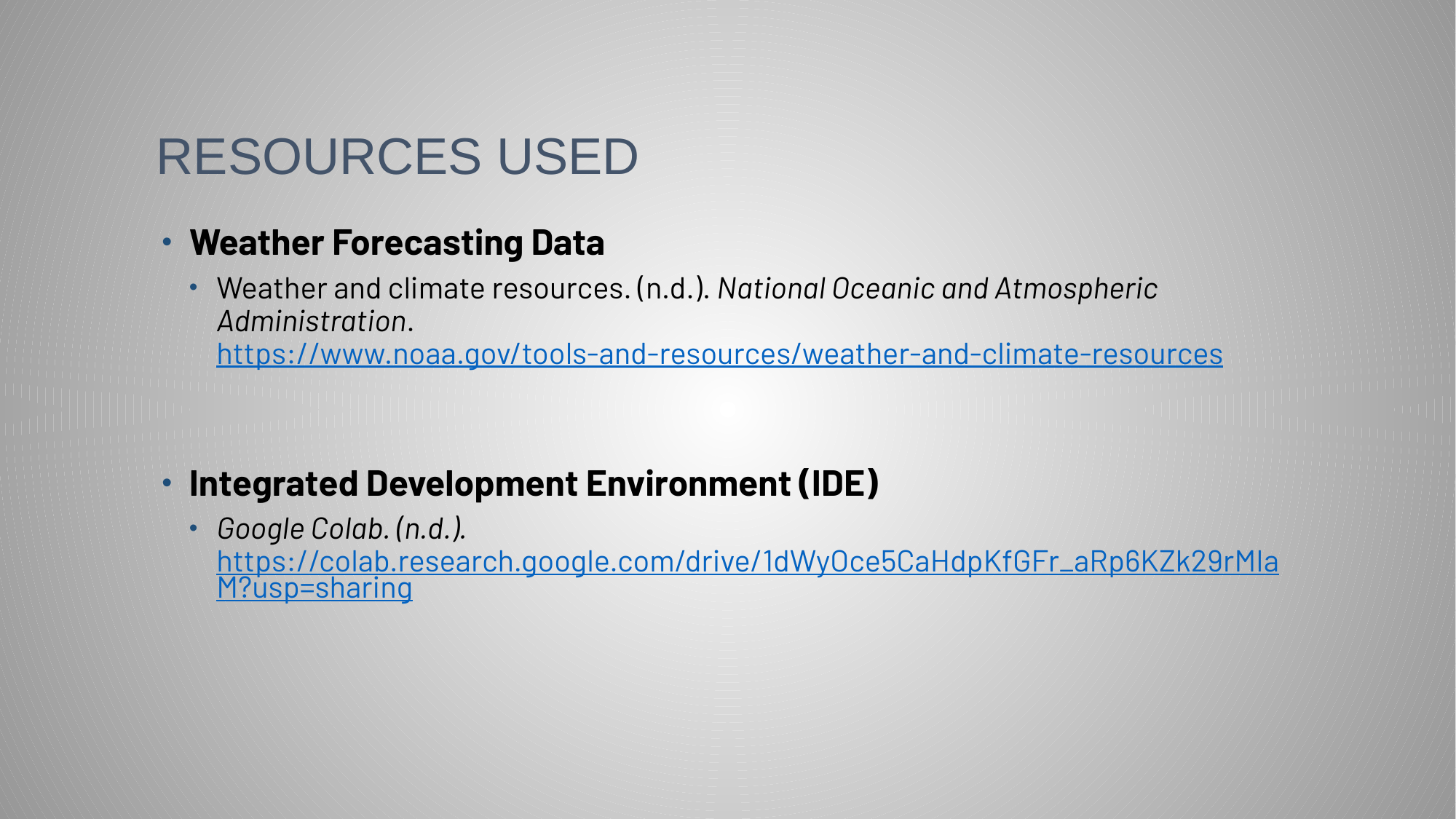

# Resources used
Weather Forecasting Data
Weather and climate resources. (n.d.). National Oceanic and Atmospheric Administration. https://www.noaa.gov/tools-and-resources/weather-and-climate-resources

Integrated Development Environment (IDE)
Google Colab. (n.d.). https://colab.research.google.com/drive/1dWyOce5CaHdpKfGFr_aRp6KZk29rMIaM?usp=sharing